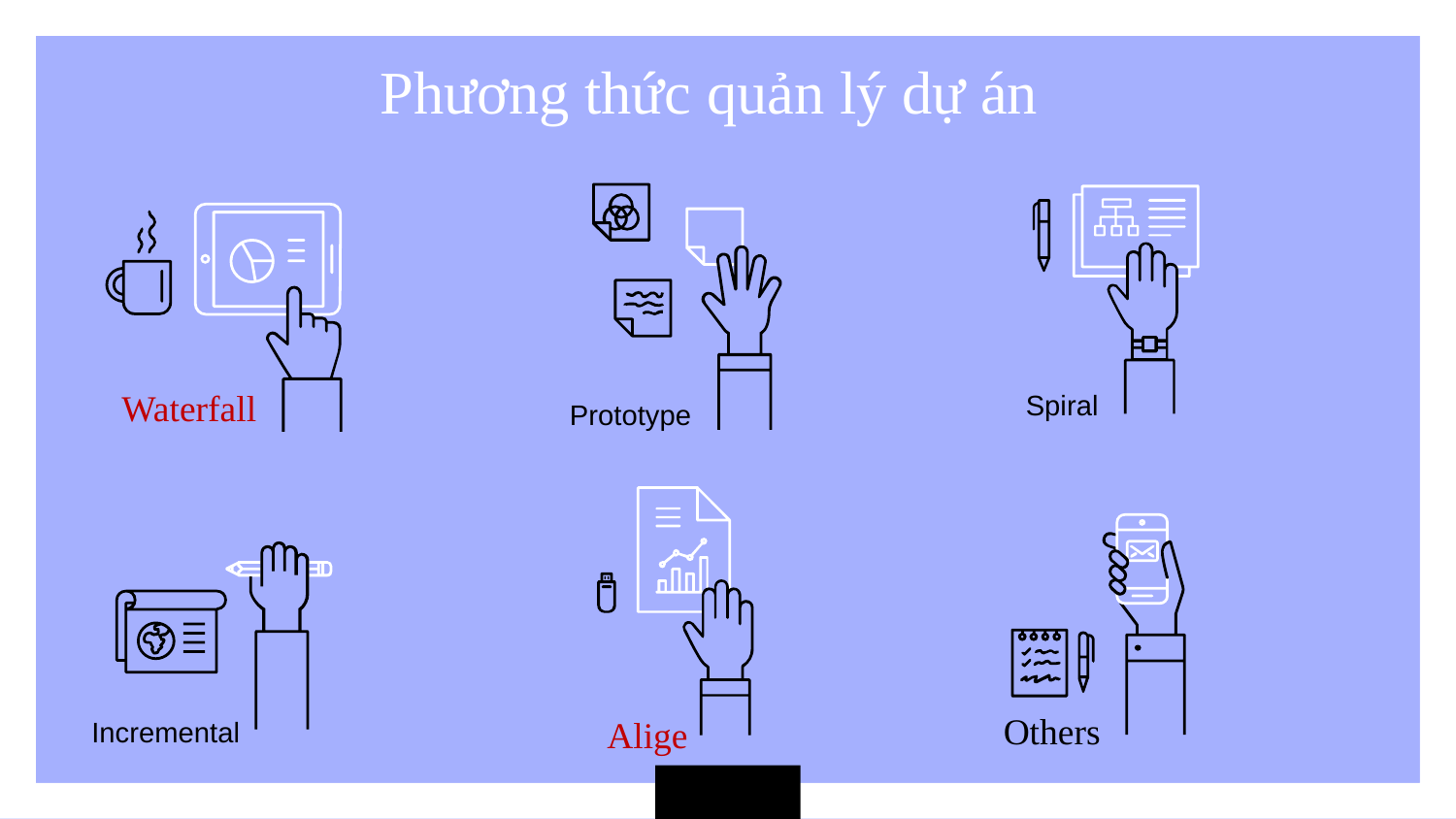

Phương thức quản lý dự án

Waterfall
Spiral
Prototype

Others
Alige
Incremental